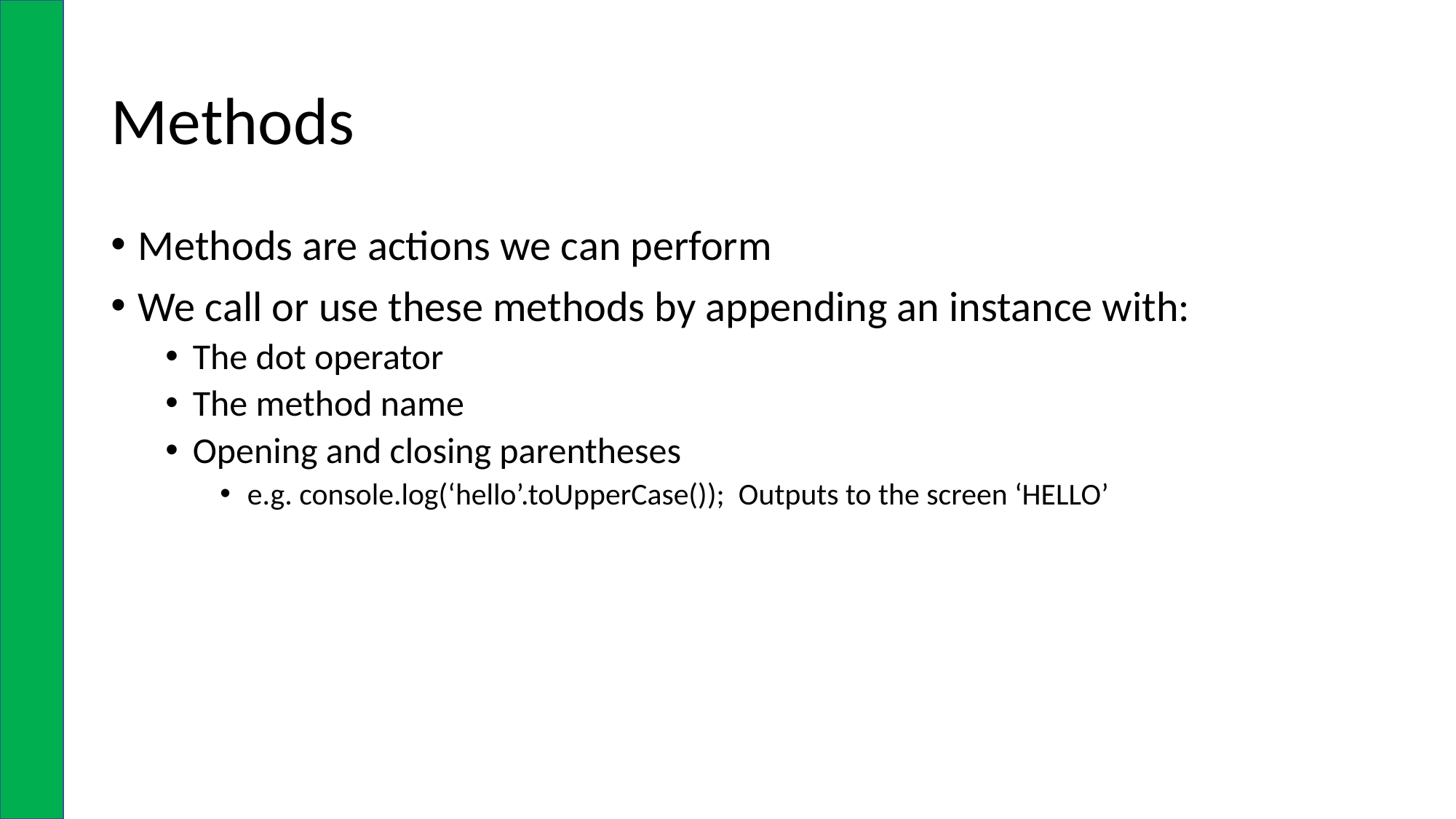

# Methods
Methods are actions we can perform
We call or use these methods by appending an instance with:
The dot operator
The method name
Opening and closing parentheses
e.g. console.log(‘hello’.toUpperCase());  Outputs to the screen ‘HELLO’